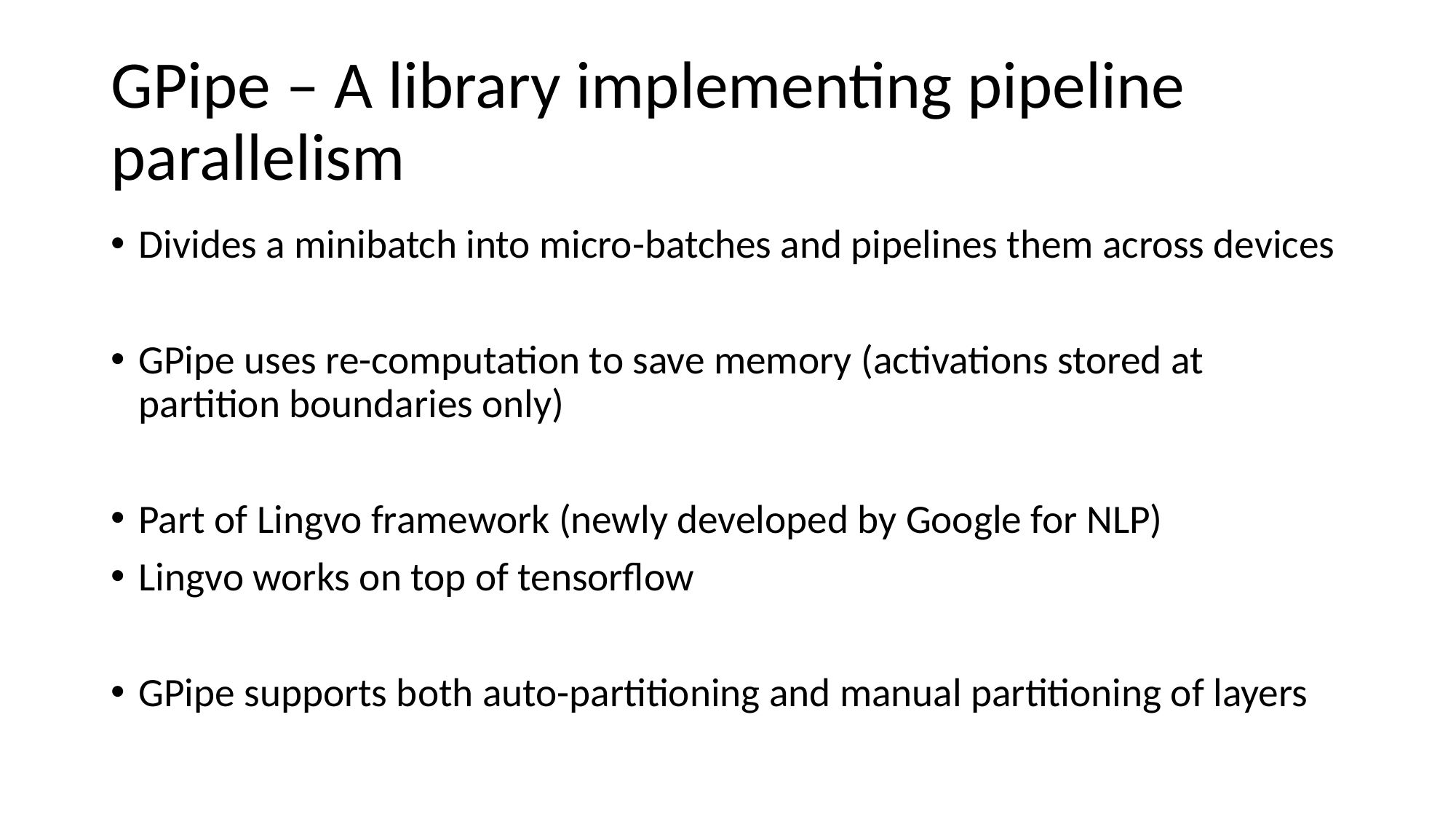

# GPipe – A library implementing pipeline parallelism
Divides a minibatch into micro-batches and pipelines them across devices

GPipe uses re-computation to save memory (activations stored at partition boundaries only)

Part of Lingvo framework (newly developed by Google for NLP)
Lingvo works on top of tensorflow

GPipe supports both auto-partitioning and manual partitioning of layers